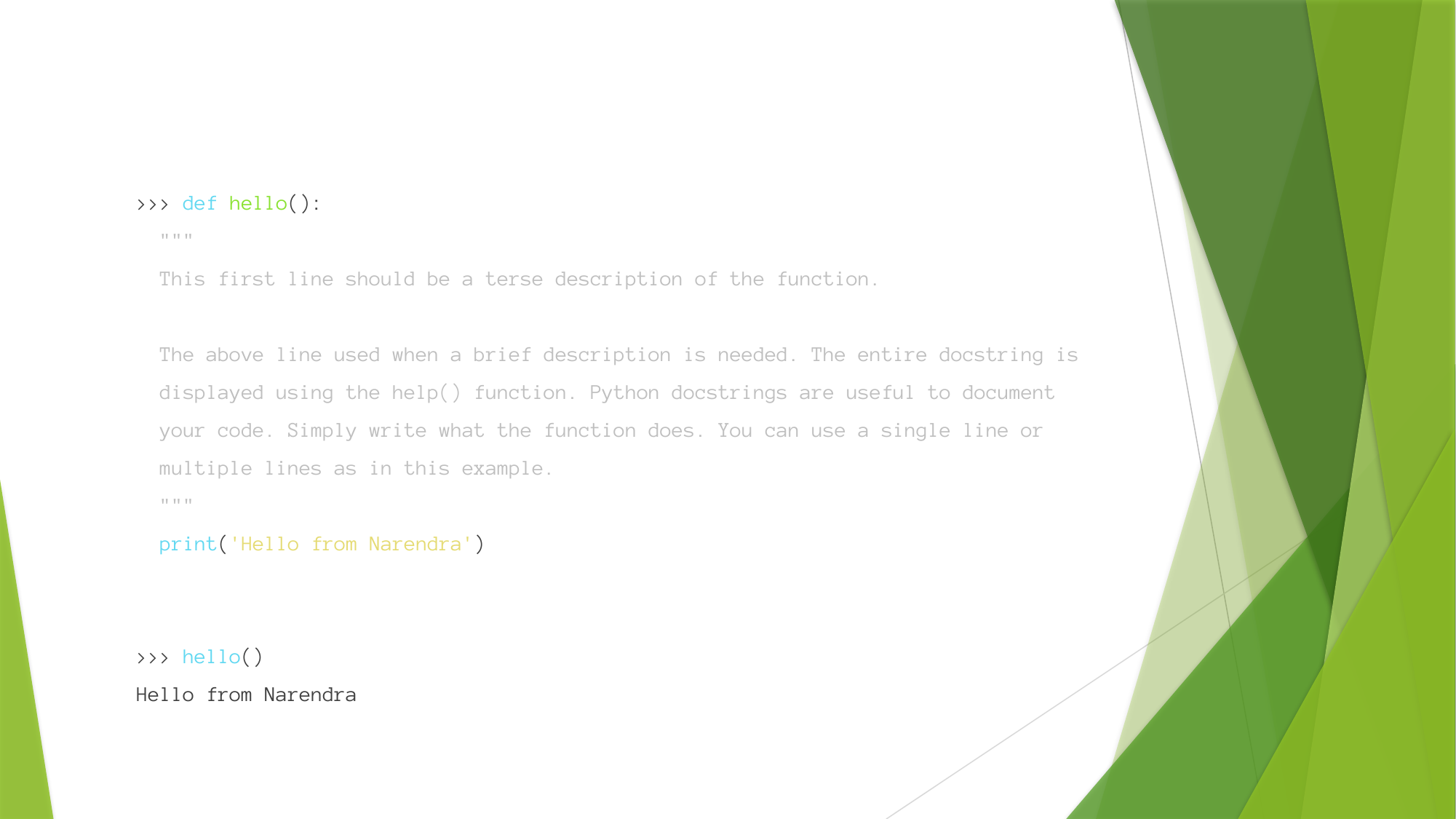

>>> def hello():
  """
  This first line should be a terse description of the function.

  The above line used when a brief description is needed. The entire docstring is
  displayed using the help() function. Python docstrings are useful to document
  your code. Simply write what the function does. You can use a single line or
  multiple lines as in this example.
  """
  print('Hello from Narendra')

>>> hello()
Hello from Narendra